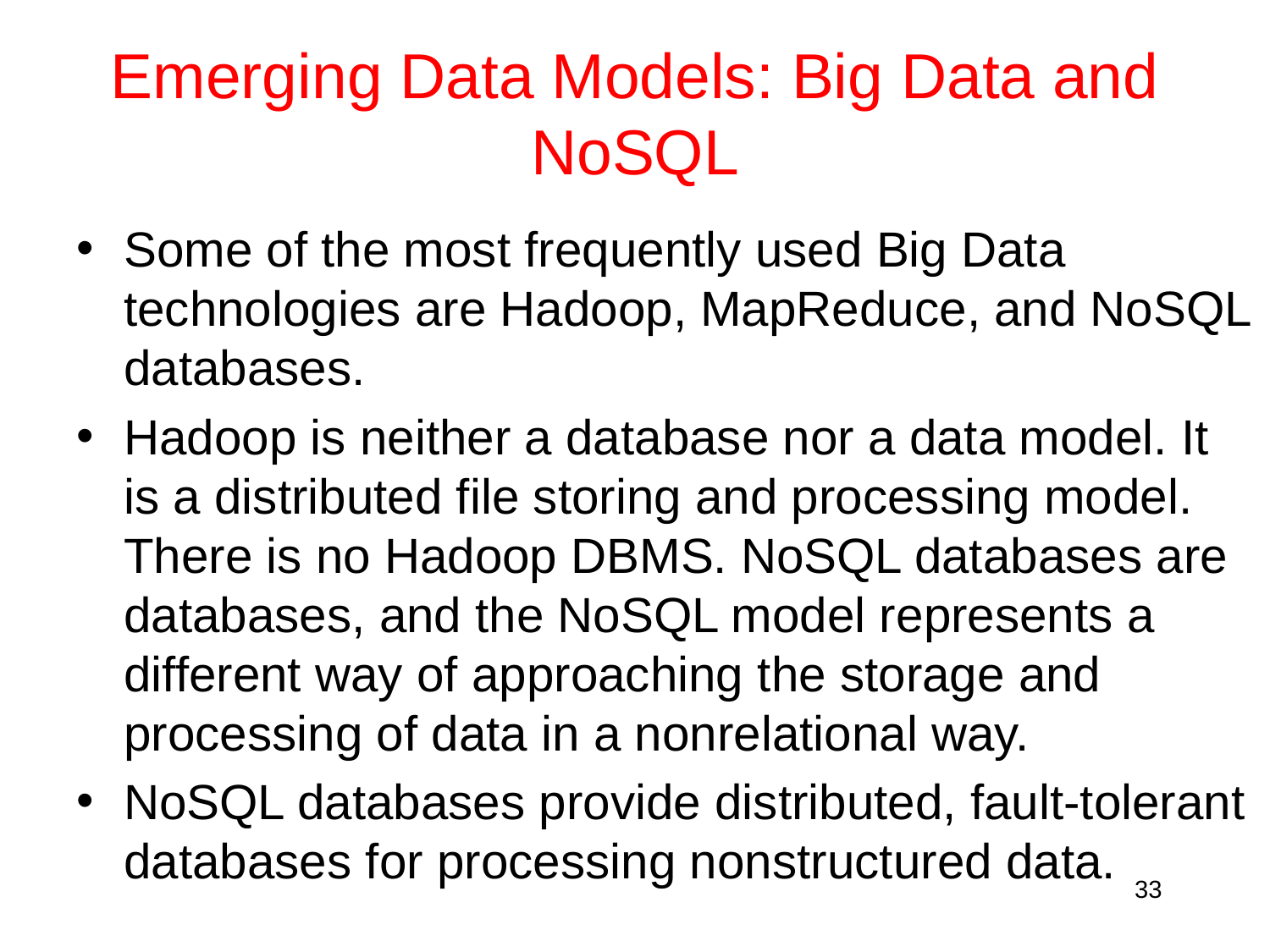

# Emerging Data Models: Big Data and NoSQL
Some of the most frequently used Big Data technologies are Hadoop, MapReduce, and NoSQL databases.
Hadoop is neither a database nor a data model. It is a distributed file storing and processing model. There is no Hadoop DBMS. NoSQL databases are databases, and the NoSQL model represents a different way of approaching the storage and processing of data in a nonrelational way.
NoSQL databases provide distributed, fault-tolerant databases for processing nonstructured data.